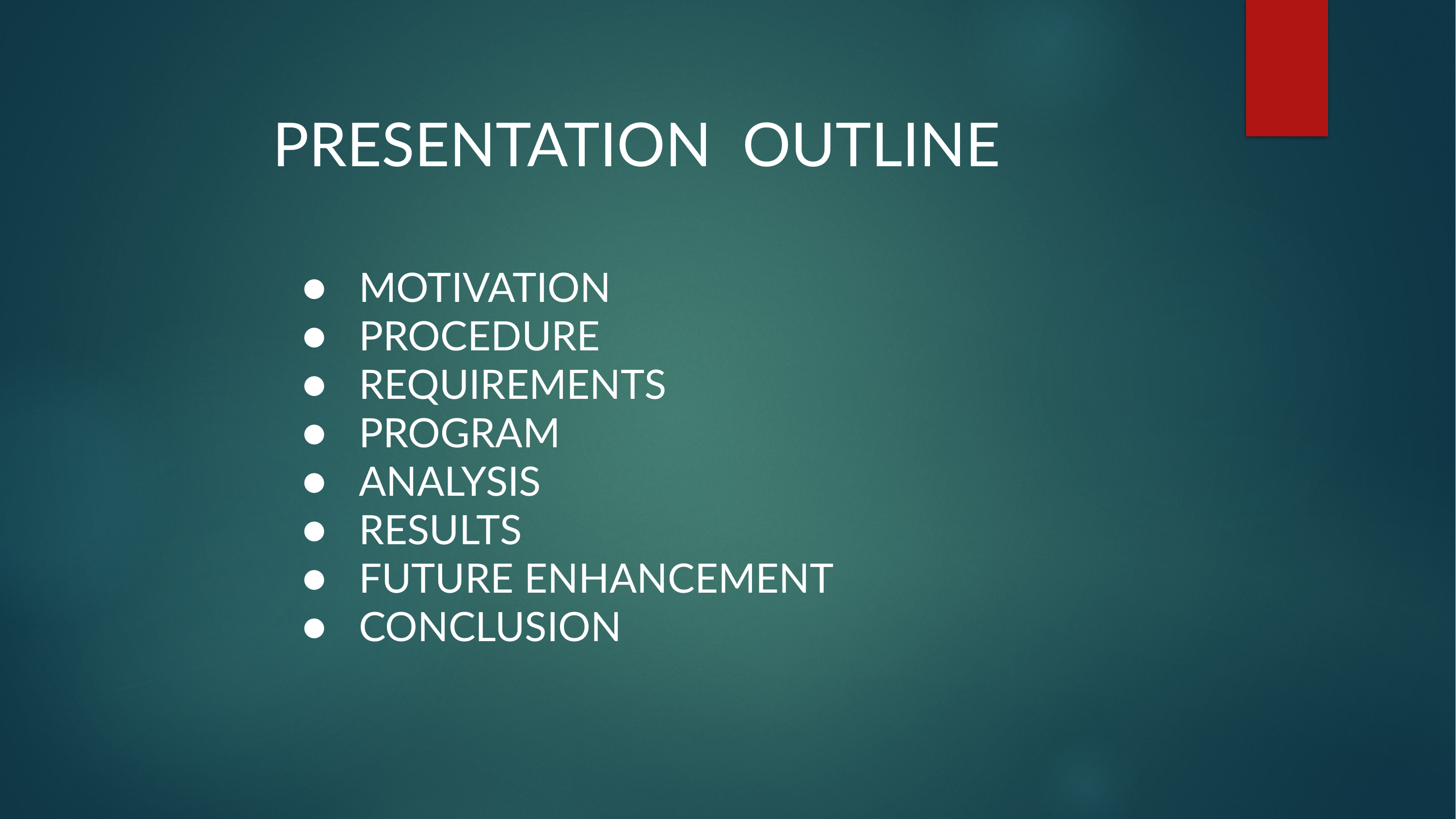

PRESENTATION  OUTLINE
MOTIVATION
PROCEDURE
REQUIREMENTS
PROGRAM
ANALYSIS
RESULTS
FUTURE ENHANCEMENT
CONCLUSION